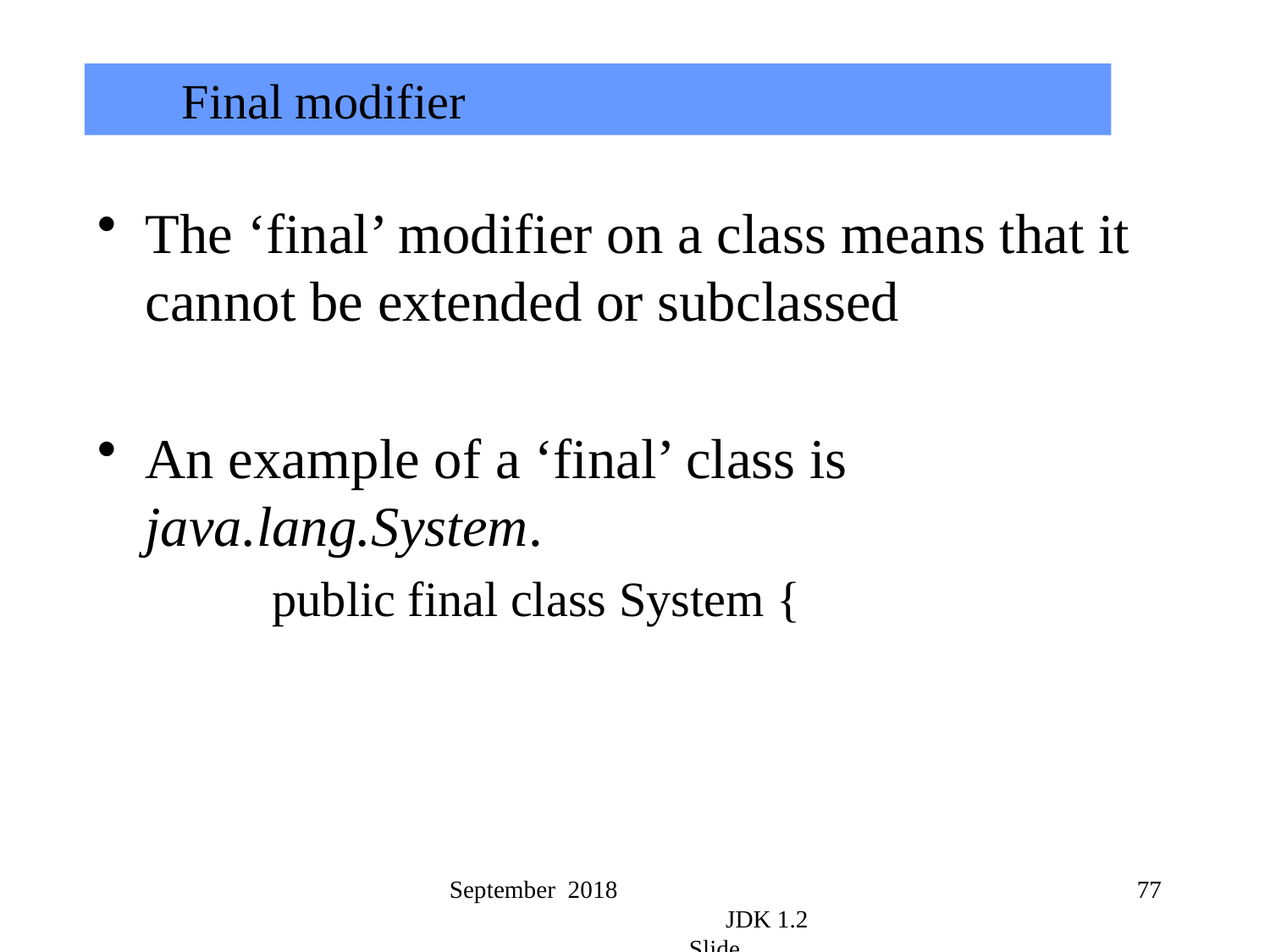

Final modifier
The ‘final’ modifier on a class means that it cannot be extended or subclassed

An example of a ‘final’ class is java.lang.System.
		public final class System {
September  2018                                                                               JDK 1.2                              Slide
77